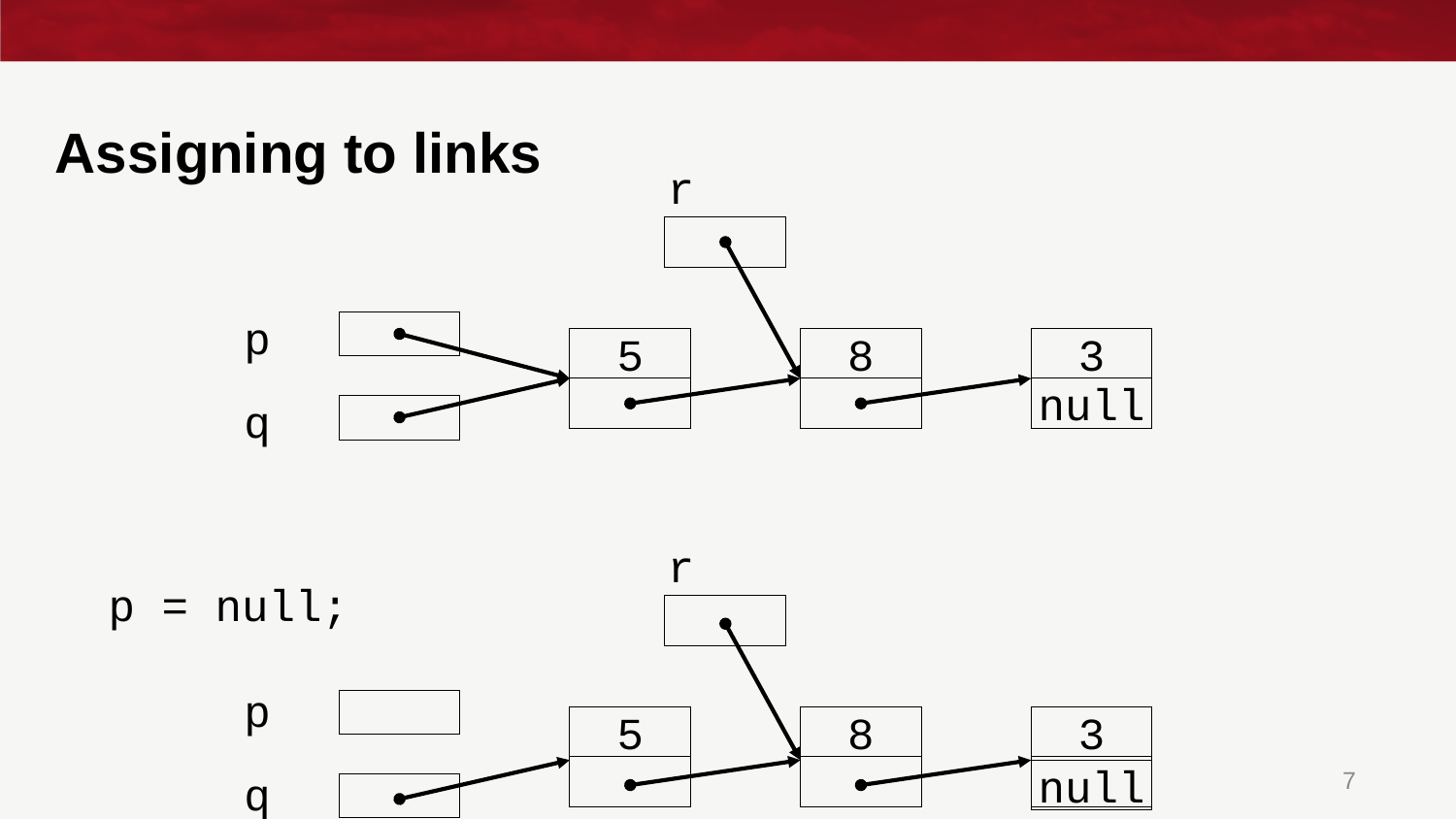

# Assigning to links
 r

     p

5
8
3

null
     q

 r
p = null;

     p

5
8
3

     q

null